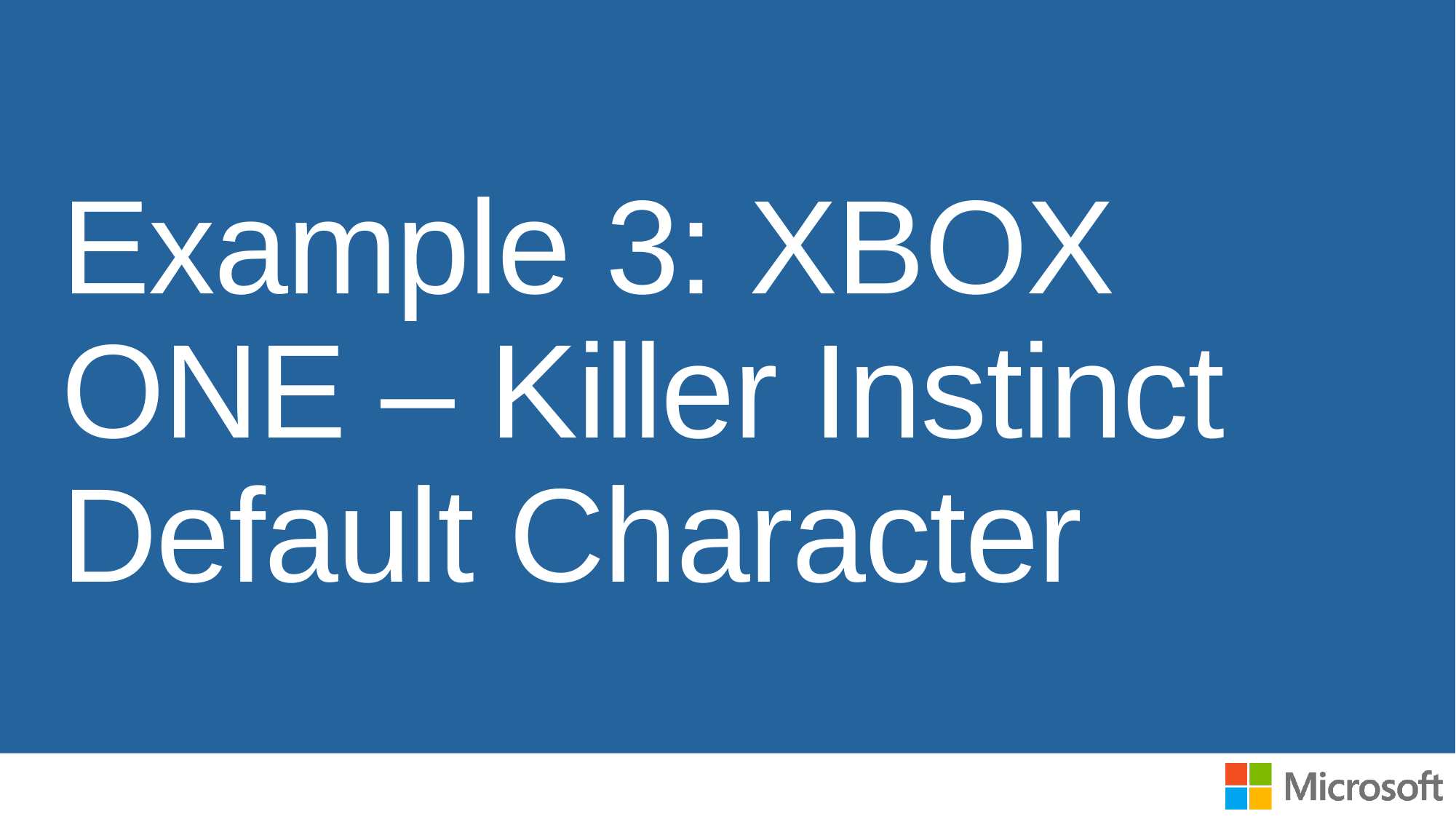

Example 3: XBOX ONE – Killer Instinct Default Character